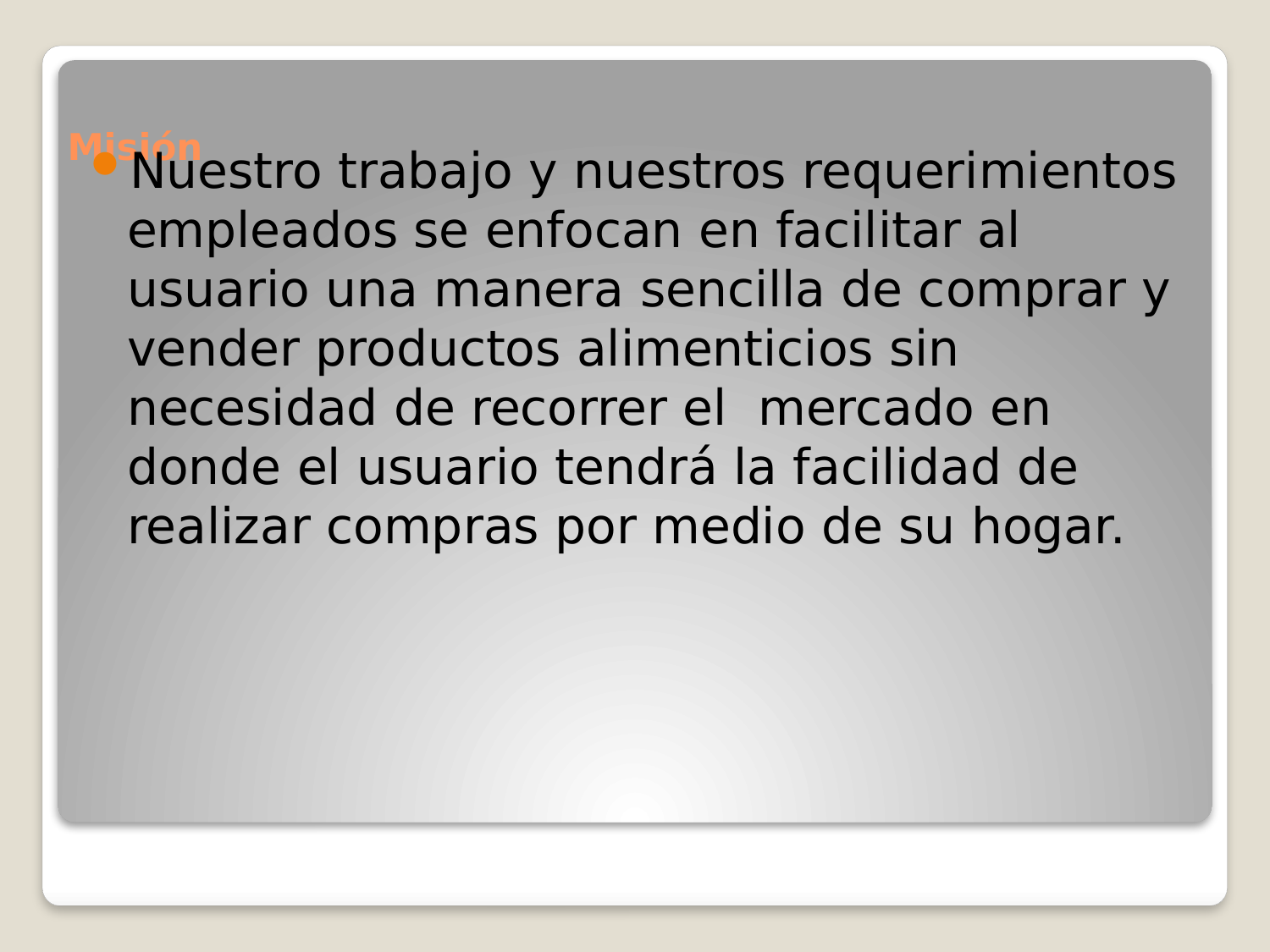

# Misión
Nuestro trabajo y nuestros requerimientos empleados se enfocan en facilitar al usuario una manera sencilla de comprar y vender productos alimenticios sin necesidad de recorrer el  mercado en donde el usuario tendrá la facilidad de realizar compras por medio de su hogar.